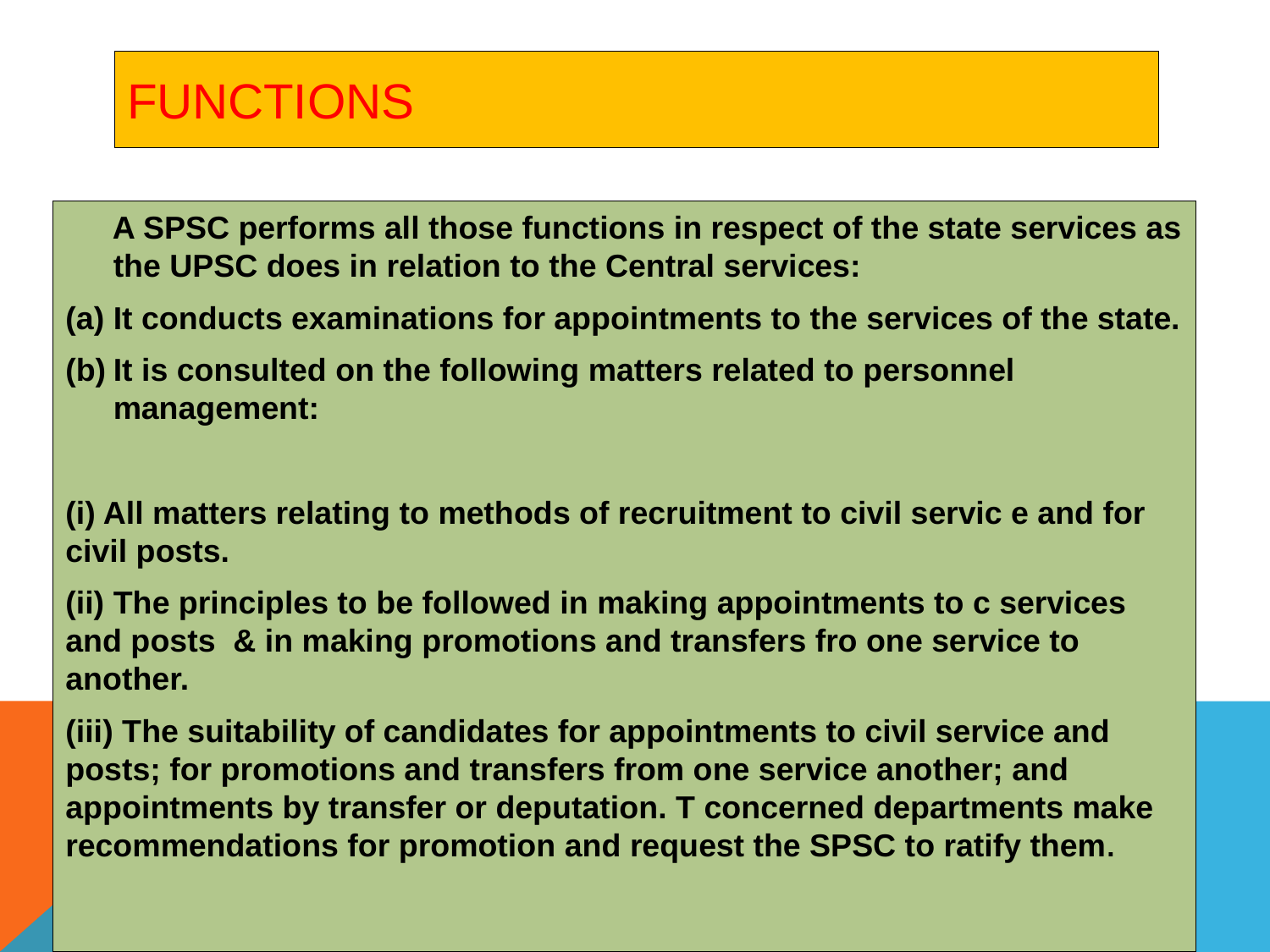

# FUNCTIONS
      A SPSC performs all those functions in respect of the state services as the UPSC does in relation to the Central services:
It conducts examinations for appointments to the services of the state.
It is consulted on the following matters related to personnel management:

(i) All matters relating to methods of recruitment to civil servic e and for civil posts.
(ii) The principles to be followed in making appointments to c services and posts  & in making promotions and transfers fro one service to another.
(iii) The suitability of candidates for appointments to civil service and posts; for promotions and transfers from one service another; and appointments by transfer or deputation. T concerned departments make recommendations for promotion and request the SPSC to ratify them.